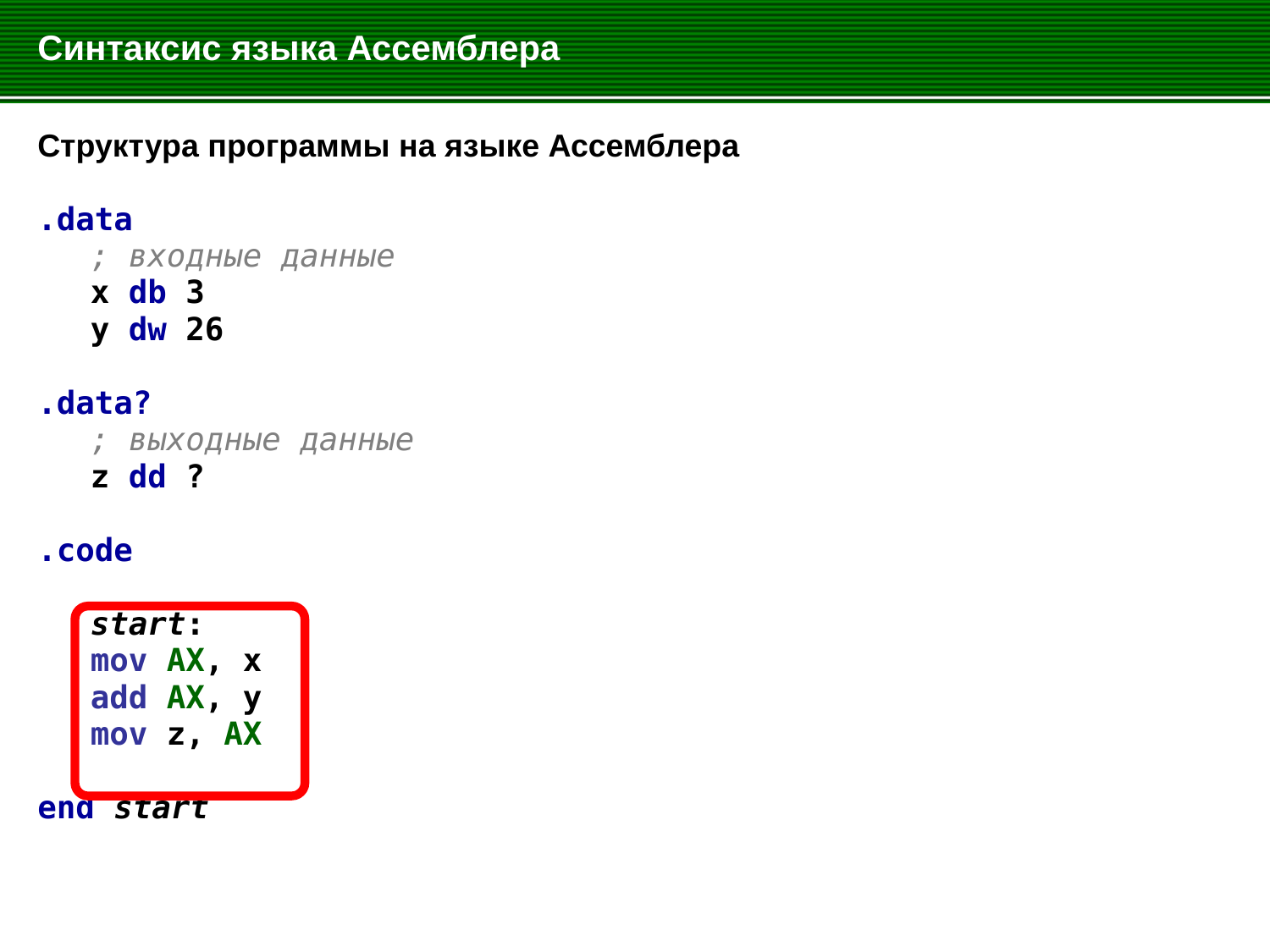

Синтаксис языка Ассемблера
Структура программы на языке Ассемблера

.data
	; входные данные
	x db 3
	y dw 26

.data?
	; выходные данные
	z dd ?

.code

	start:
	mov AX, x
	add AX, y
	mov z, AX

end start